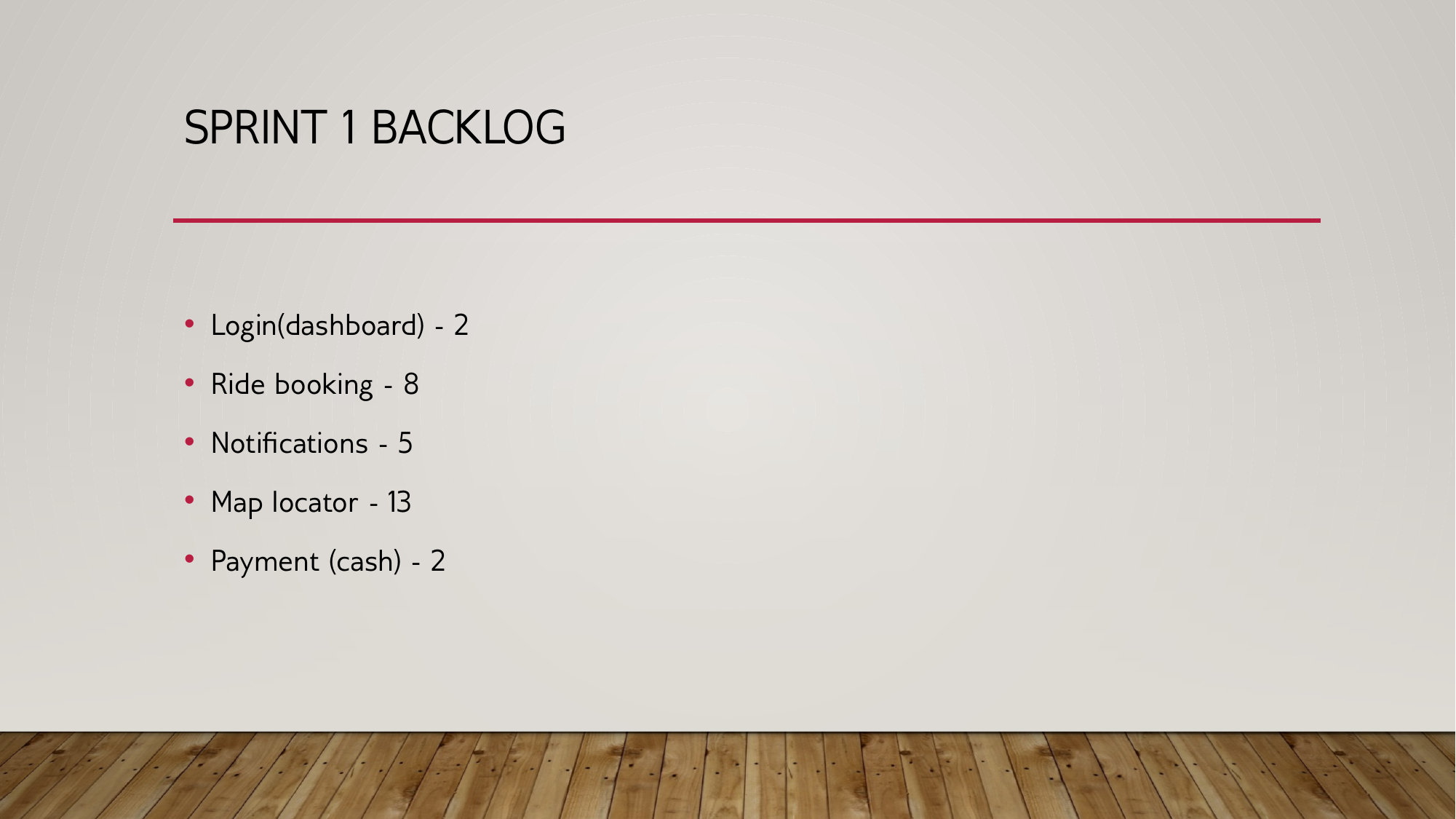

# SPRINT 1 backlog

Login(dashboard) - 2
Ride booking - 8
Notifications - 5
Map locator - 13
Payment (cash) - 2